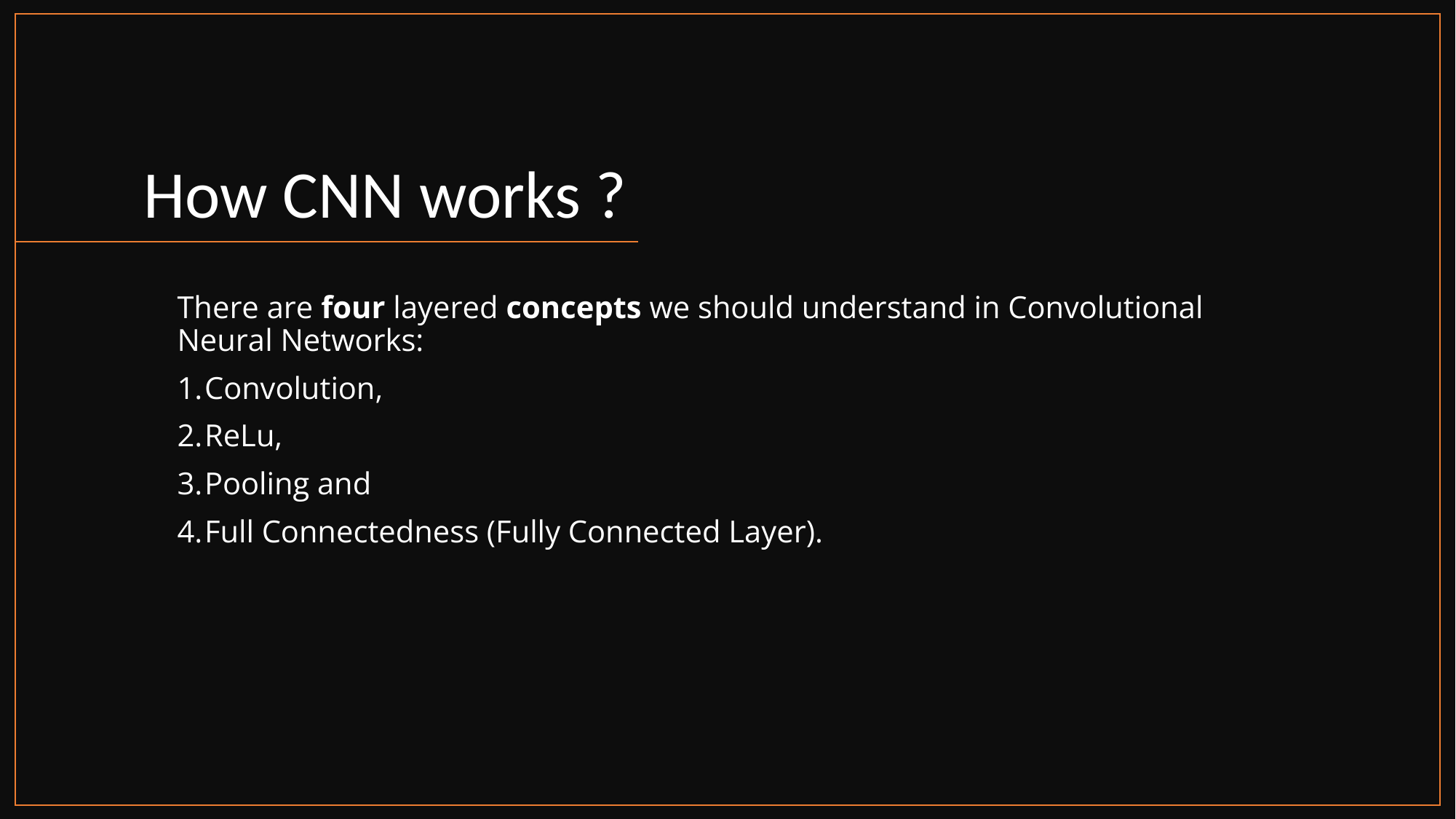

# How CNN works ?
There are four layered concepts we should understand in Convolutional Neural Networks:
Convolution,
ReLu,
Pooling and
Full Connectedness (Fully Connected Layer).